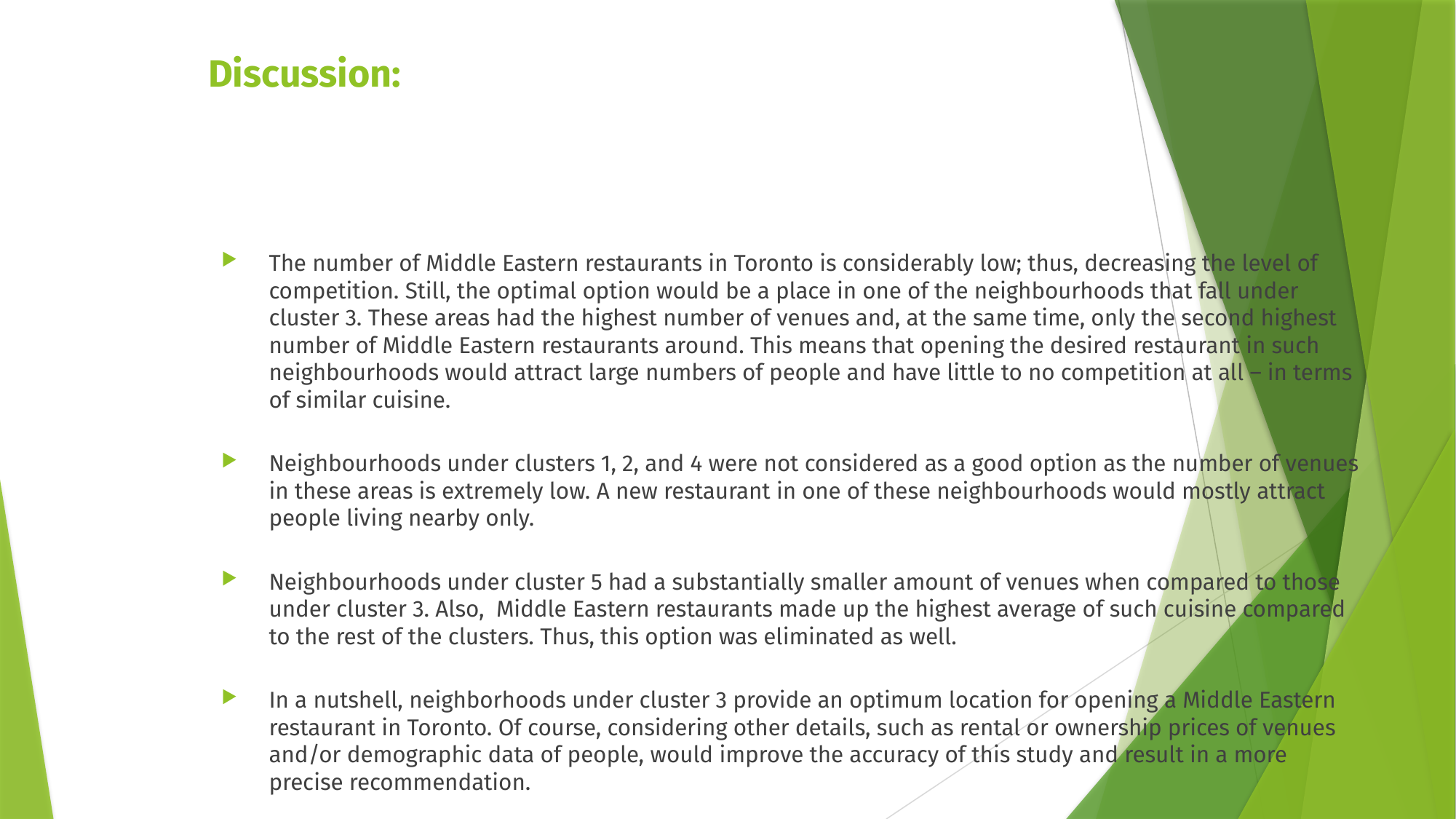

# Discussion:
The number of Middle Eastern restaurants in Toronto is considerably low; thus, decreasing the level of competition. Still, the optimal option would be a place in one of the neighbourhoods that fall under cluster 3. These areas had the highest number of venues and, at the same time, only the second highest number of Middle Eastern restaurants around. This means that opening the desired restaurant in such neighbourhoods would attract large numbers of people and have little to no competition at all – in terms of similar cuisine.

Neighbourhoods under clusters 1, 2, and 4 were not considered as a good option as the number of venues in these areas is extremely low. A new restaurant in one of these neighbourhoods would mostly attract people living nearby only.

Neighbourhoods under cluster 5 had a substantially smaller amount of venues when compared to those under cluster 3. Also,  Middle Eastern restaurants made up the highest average of such cuisine compared to the rest of the clusters. Thus, this option was eliminated as well.

In a nutshell, neighborhoods under cluster 3 provide an optimum location for opening a Middle Eastern restaurant in Toronto. Of course, considering other details, such as rental or ownership prices of venues and/or demographic data of people, would improve the accuracy of this study and result in a more precise recommendation.